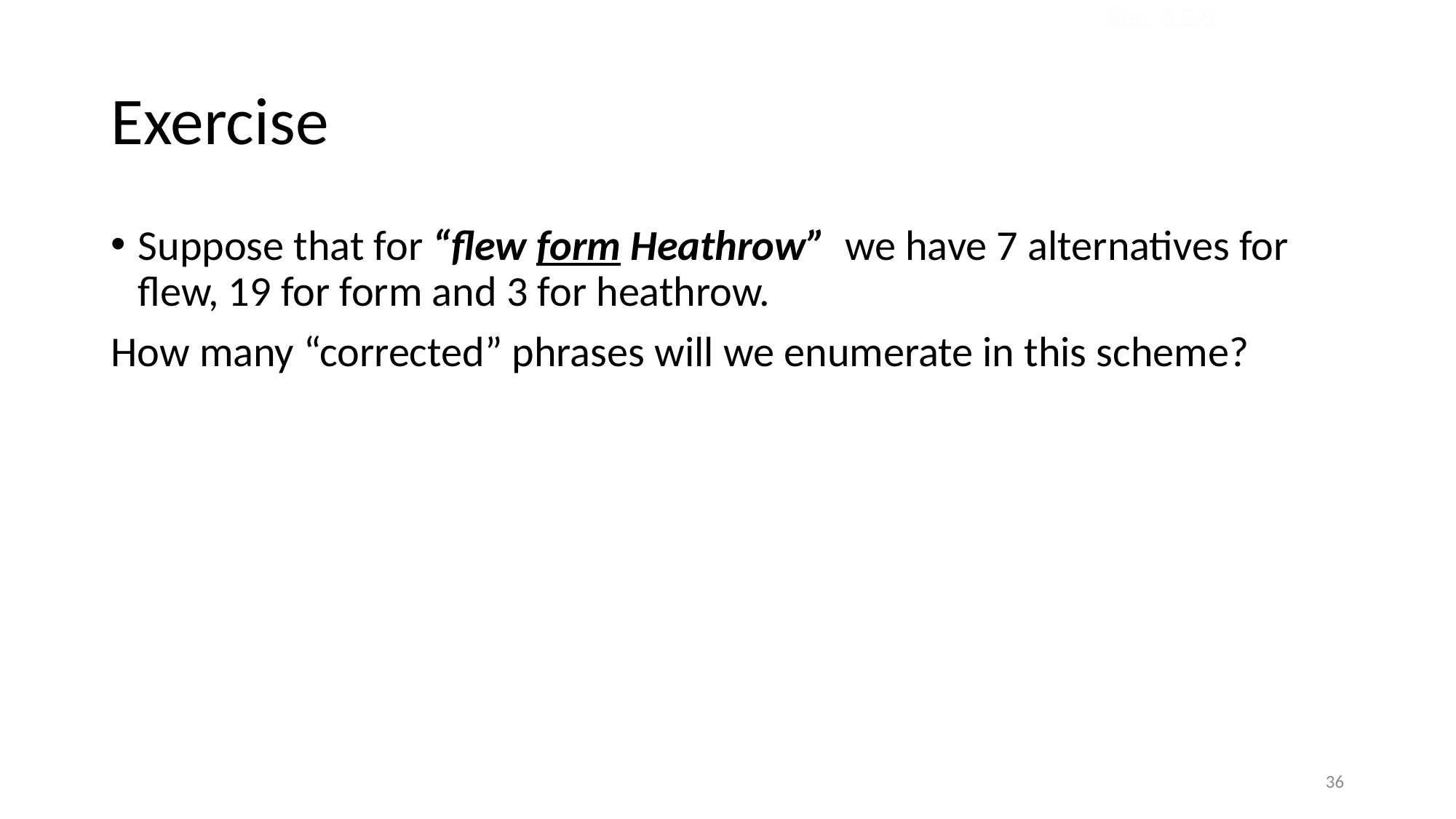

Sec. 3.3.5
# Exercise
Suppose that for “flew form Heathrow”  we have 7 alternatives for flew, 19 for form and 3 for heathrow.
How many “corrected” phrases will we enumerate in this scheme?
36